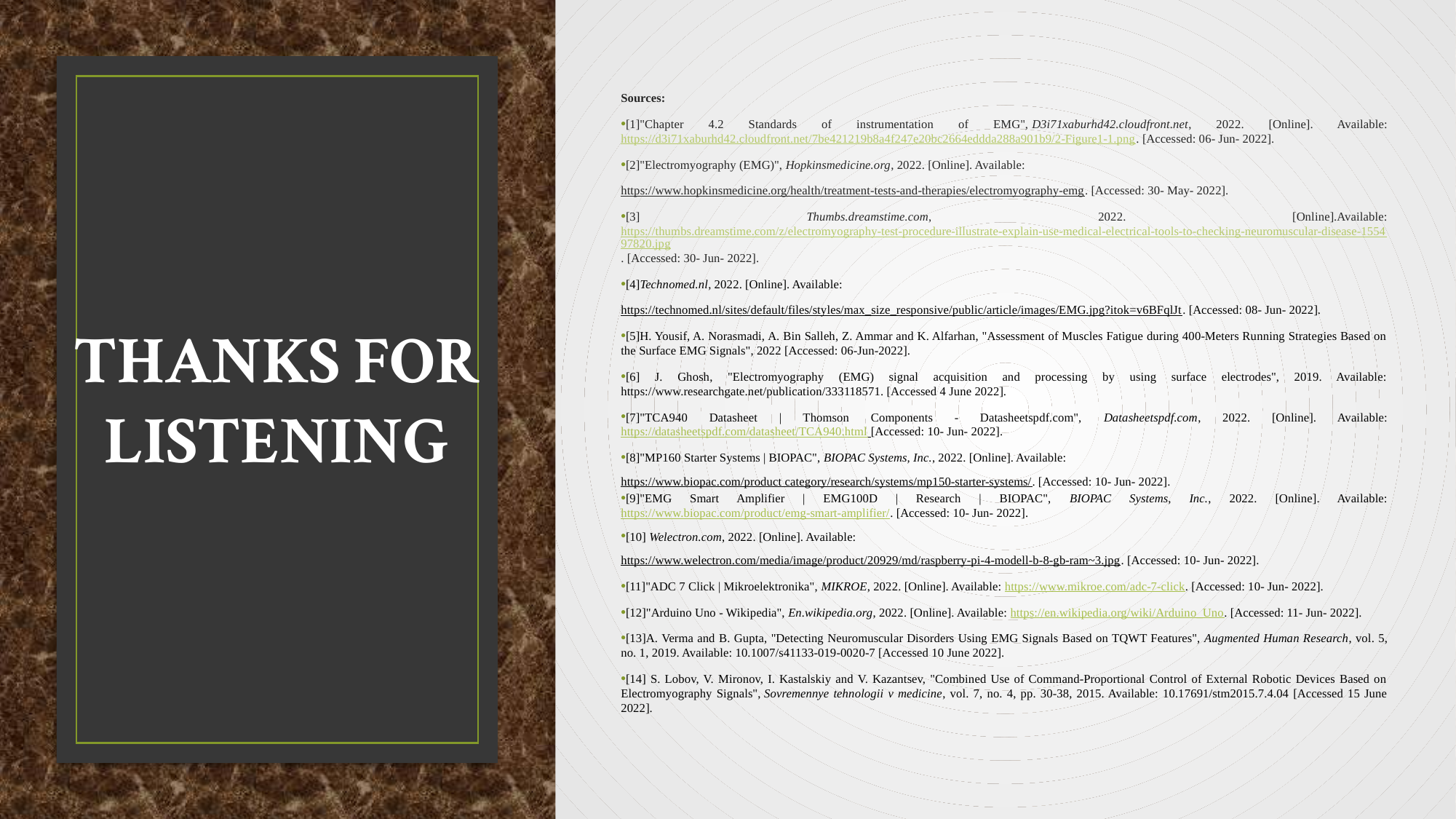

Sources:
[1]"Chapter 4.2 Standards of instrumentation of EMG", D3i71xaburhd42.cloudfront.net, 2022. [Online]. Available: https://d3i71xaburhd42.cloudfront.net/7be421219b8a4f247e20bc2664eddda288a901b9/2-Figure1-1.png. [Accessed: 06- Jun- 2022].
[2]"Electromyography (EMG)", Hopkinsmedicine.org, 2022. [Online]. Available:
https://www.hopkinsmedicine.org/health/treatment-tests-and-therapies/electromyography-emg. [Accessed: 30- May- 2022].
[3] Thumbs.dreamstime.com, 2022. [Online].Available: https://thumbs.dreamstime.com/z/electromyography-test-procedure-illustrate-explain-use-medical-electrical-tools-to-checking-neuromuscular-disease-155497820.jpg. [Accessed: 30- Jun- 2022].
[4]Technomed.nl, 2022. [Online]. Available:
https://technomed.nl/sites/default/files/styles/max_size_responsive/public/article/images/EMG.jpg?itok=v6BFqlJt. [Accessed: 08- Jun- 2022].
[5]H. Yousif, A. Norasmadi, A. Bin Salleh, Z. Ammar and K. Alfarhan, "Assessment of Muscles Fatigue during 400-Meters Running Strategies Based on the Surface EMG Signals", 2022 [Accessed: 06-Jun-2022].
[6] J. Ghosh, "Electromyography (EMG) signal acquisition and processing by using surface electrodes", 2019. Available: https://www.researchgate.net/publication/333118571. [Accessed 4 June 2022].
[7]"TCA940 Datasheet | Thomson Components - Datasheetspdf.com", Datasheetspdf.com, 2022. [Online]. Available: https://datasheetspdf.com/datasheet/TCA940.html [Accessed: 10- Jun- 2022].
[8]"MP160 Starter Systems | BIOPAC", BIOPAC Systems, Inc., 2022. [Online]. Available:
https://www.biopac.com/product category/research/systems/mp150-starter-systems/. [Accessed: 10- Jun- 2022].
[9]"EMG Smart Amplifier | EMG100D | Research | BIOPAC", BIOPAC Systems, Inc., 2022. [Online]. Available: https://www.biopac.com/product/emg-smart-amplifier/. [Accessed: 10- Jun- 2022].
[10] Welectron.com, 2022. [Online]. Available:
https://www.welectron.com/media/image/product/20929/md/raspberry-pi-4-modell-b-8-gb-ram~3.jpg. [Accessed: 10- Jun- 2022].
[11]"ADC 7 Click | Mikroelektronika", MIKROE, 2022. [Online]. Available: https://www.mikroe.com/adc-7-click. [Accessed: 10- Jun- 2022].
[12]"Arduino Uno - Wikipedia", En.wikipedia.org, 2022. [Online]. Available: https://en.wikipedia.org/wiki/Arduino_Uno. [Accessed: 11- Jun- 2022].
[13]A. Verma and B. Gupta, "Detecting Neuromuscular Disorders Using EMG Signals Based on TQWT Features", Augmented Human Research, vol. 5, no. 1, 2019. Available: 10.1007/s41133-019-0020-7 [Accessed 10 June 2022].
[14] S. Lobov, V. Mironov, I. Kastalskiy and V. Kazantsev, "Combined Use of Command-Proportional Control of External Robotic Devices Based on Electromyography Signals", Sovremennye tehnologii v medicine, vol. 7, no. 4, pp. 30-38, 2015. Available: 10.17691/stm2015.7.4.04 [Accessed 15 June 2022].

THANKS FOR LISTENING
9